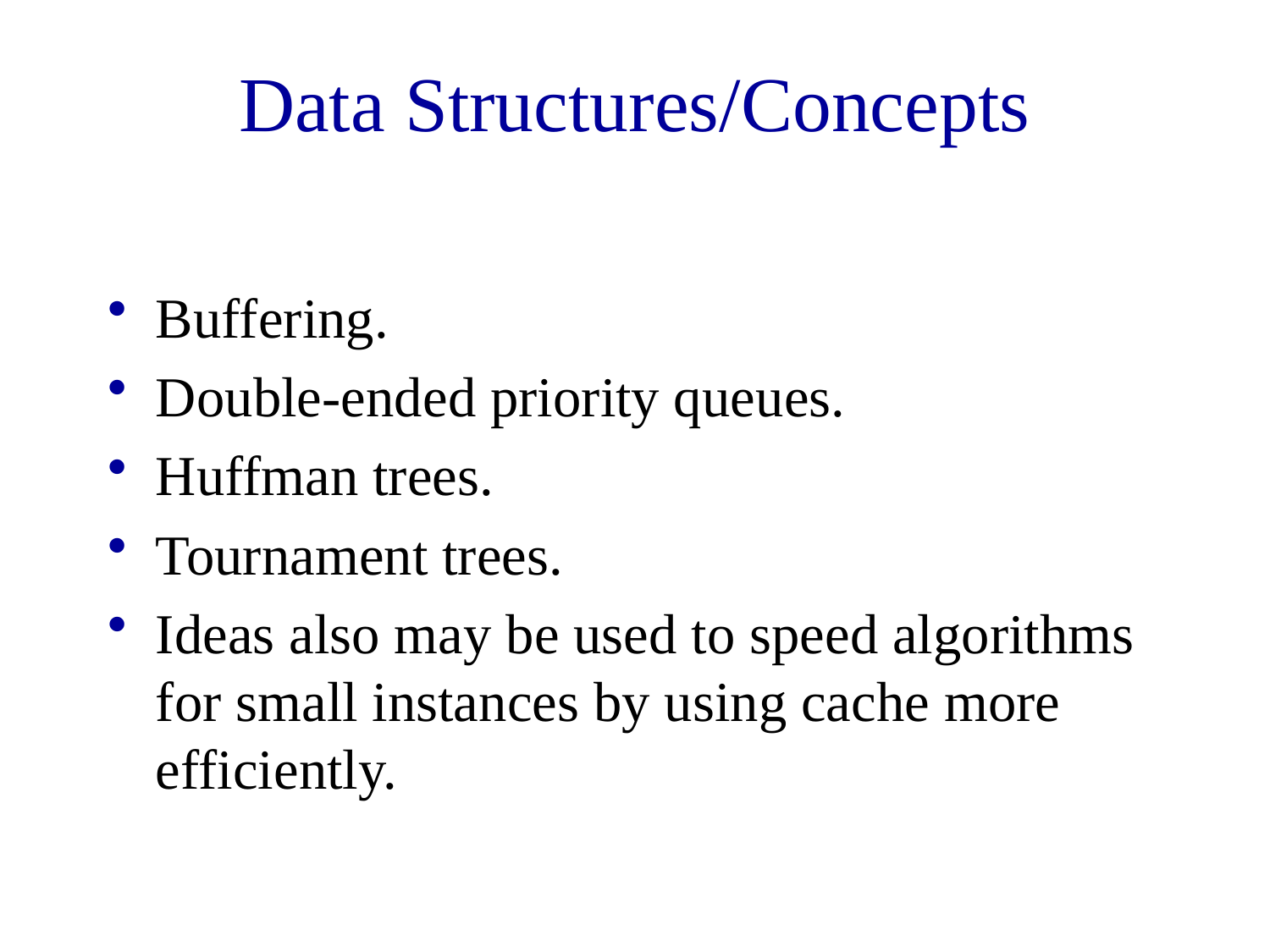

# Data Structures/Concepts
Buffering.
Double-ended priority queues.
Huffman trees.
Tournament trees.
Ideas also may be used to speed algorithms for small instances by using cache more efficiently.